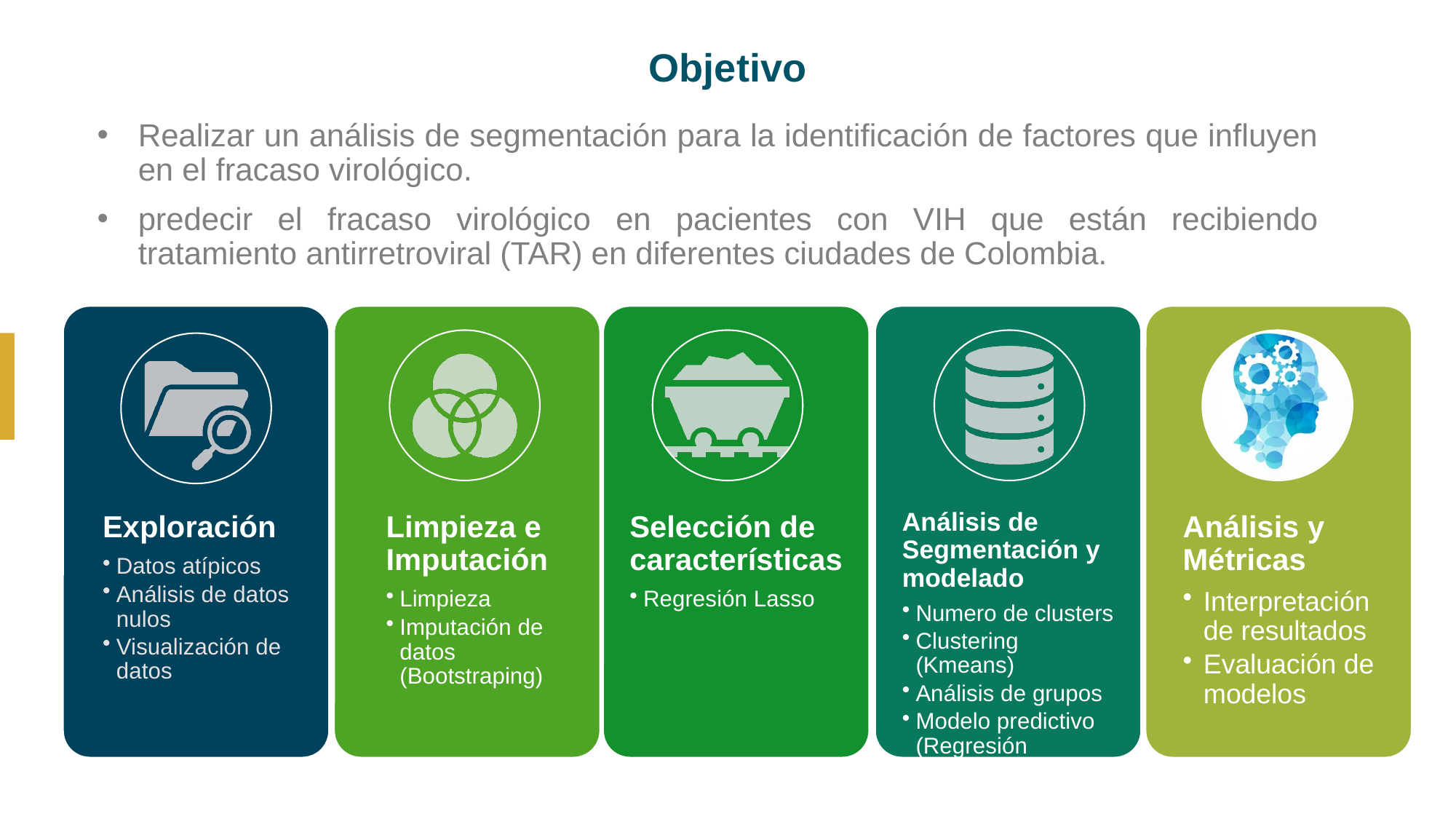

Objetivo

Realizar un análisis de segmentación para la identificación de factores que influyen en el fracaso virológico.
predecir el fracaso virológico en pacientes con VIH que están recibiendo tratamiento antirretroviral (TAR) en diferentes ciudades de Colombia.

Exploración
Datos atípicos
Análisis de datos nulos
Visualización de datos
Análisis de Segmentación y modelado
Numero de clusters
Clustering (Kmeans)
Análisis de grupos
Modelo predictivo (Regresión logística)
Selección de características
Regresión Lasso
Limpieza e Imputación
Limpieza
Imputación de datos (Bootstraping)
Análisis y Métricas
Interpretación de resultados
Evaluación de modelos